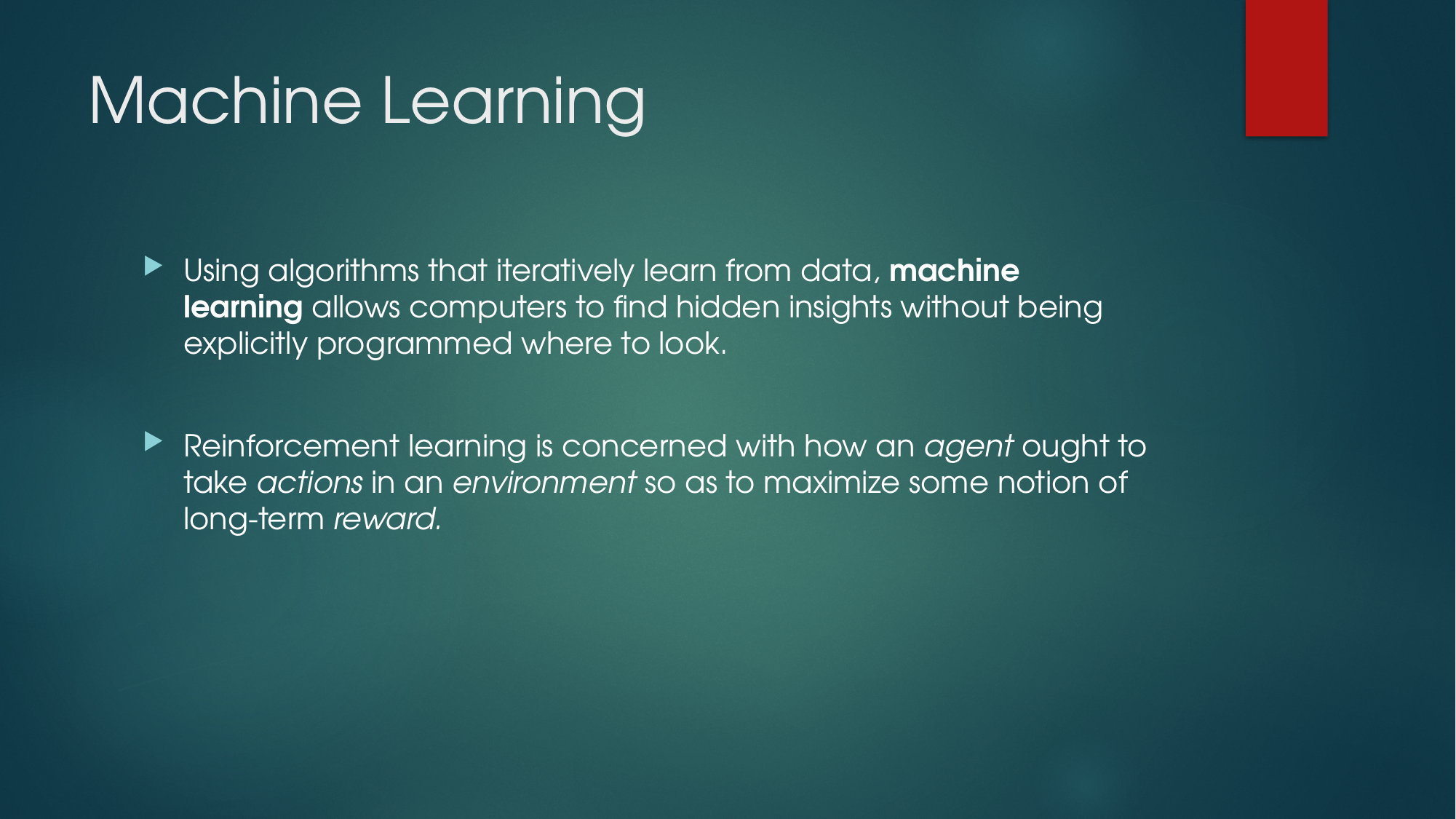

# Machine Learning
Using algorithms that iteratively learn from data, machine learning allows computers to find hidden insights without being explicitly programmed where to look.

Reinforcement learning is concerned with how an agent ought to take actions in an environment so as to maximize some notion of long-term reward.